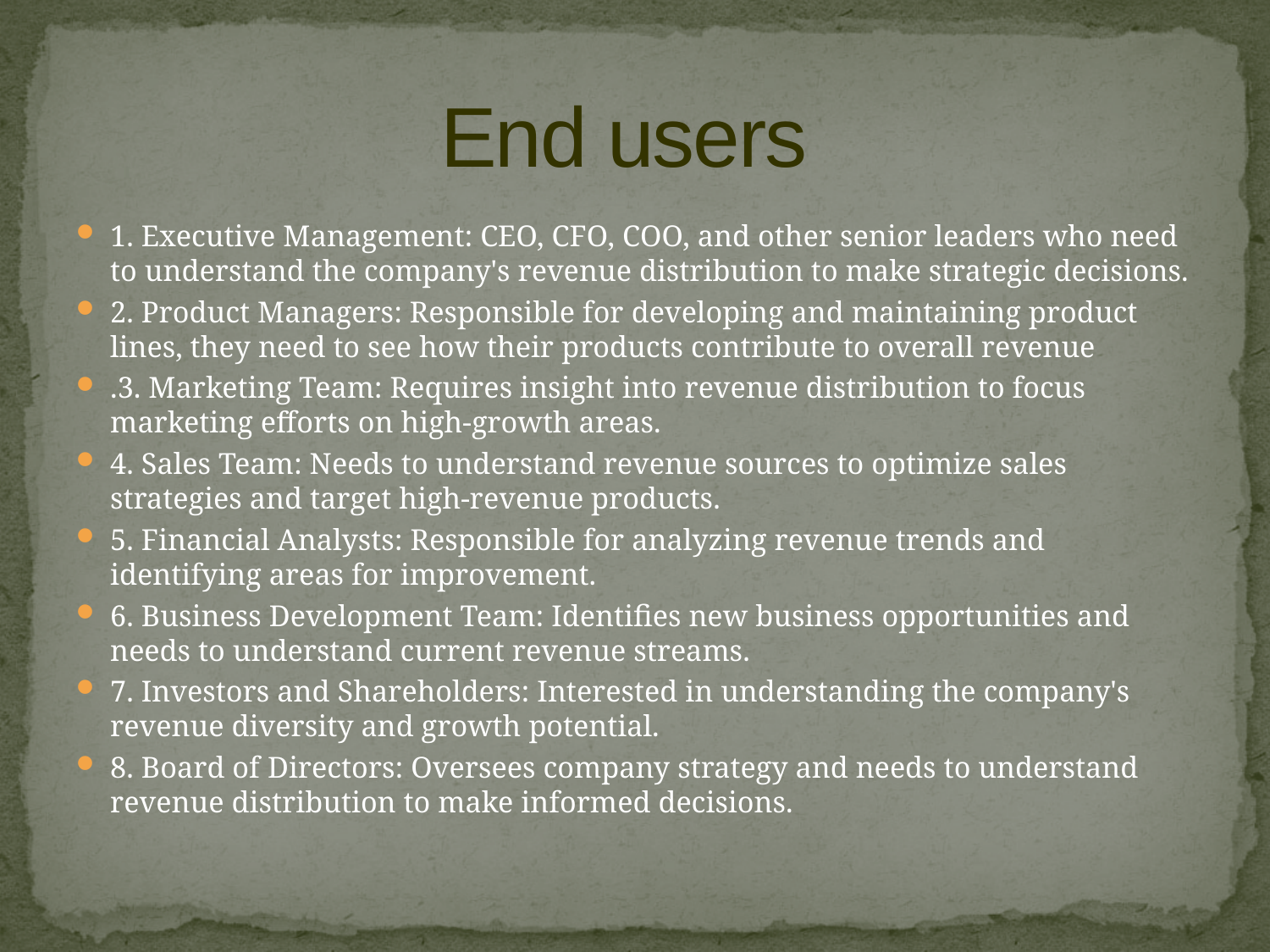

# End users
1. Executive Management: CEO, CFO, COO, and other senior leaders who need to understand the company's revenue distribution to make strategic decisions.
2. Product Managers: Responsible for developing and maintaining product lines, they need to see how their products contribute to overall revenue
.3. Marketing Team: Requires insight into revenue distribution to focus marketing efforts on high-growth areas.
4. Sales Team: Needs to understand revenue sources to optimize sales strategies and target high-revenue products.
5. Financial Analysts: Responsible for analyzing revenue trends and identifying areas for improvement.
6. Business Development Team: Identifies new business opportunities and needs to understand current revenue streams.
7. Investors and Shareholders: Interested in understanding the company's revenue diversity and growth potential.
8. Board of Directors: Oversees company strategy and needs to understand revenue distribution to make informed decisions.